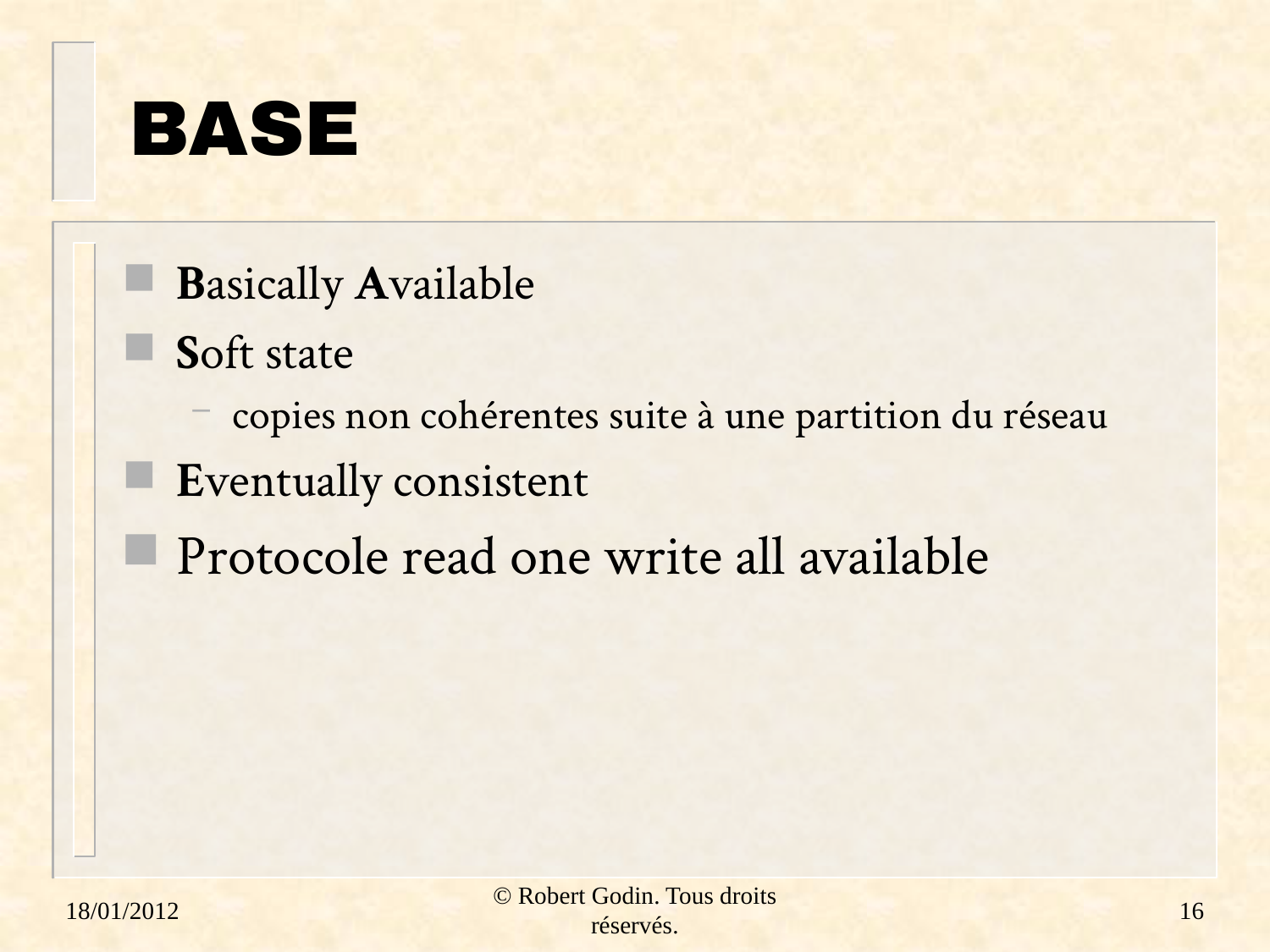

# BASE
Basically Available
Soft state
copies non cohérentes suite à une partition du réseau
Eventually consistent
Protocole read one write all available
18/01/2012
© Robert Godin. Tous droits réservés.
16